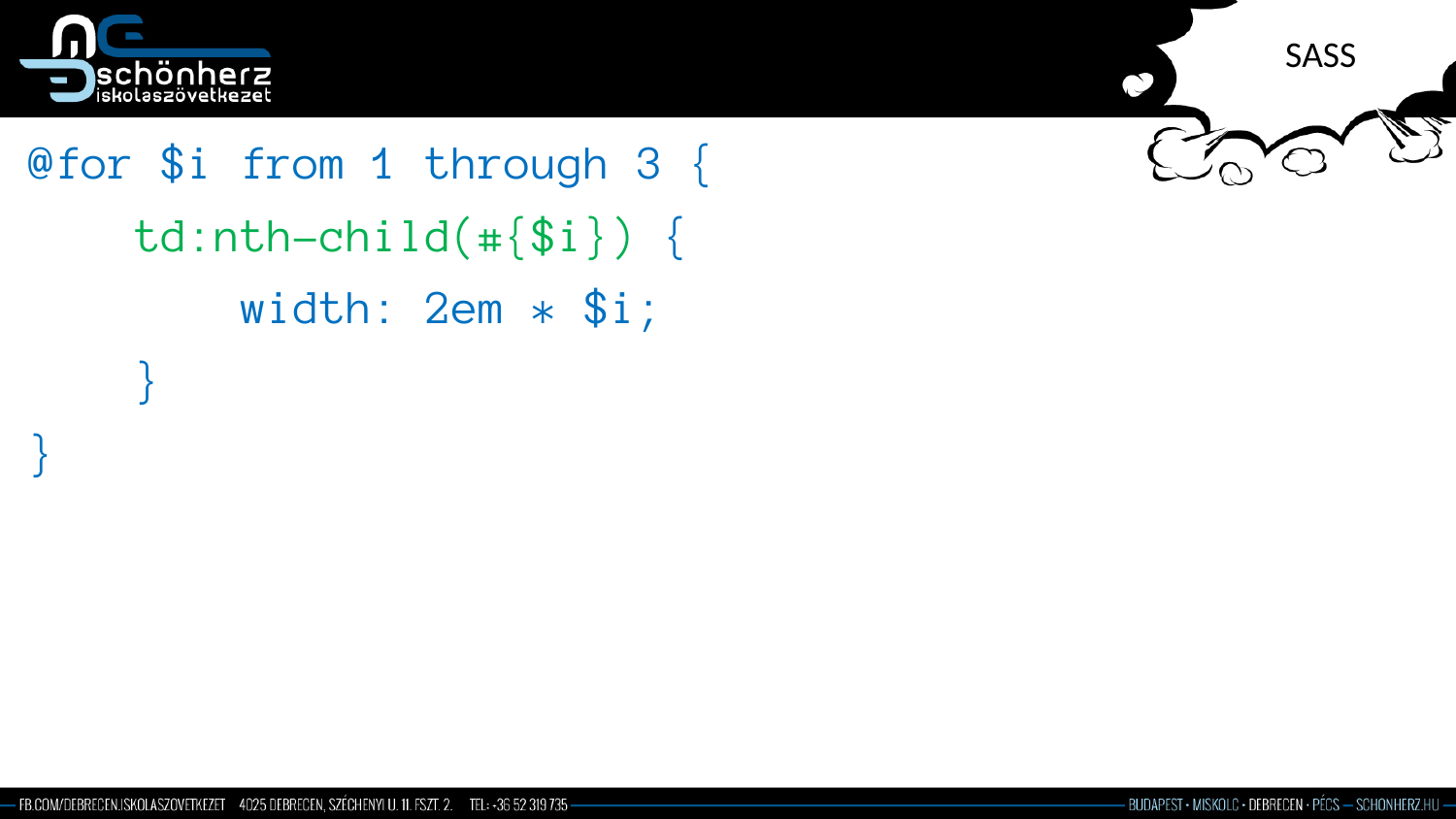

# SASS
@for $i from 1 through 3 {
    td:nth-child(#{$i}) {
        width: 2em * $i;
    }
}